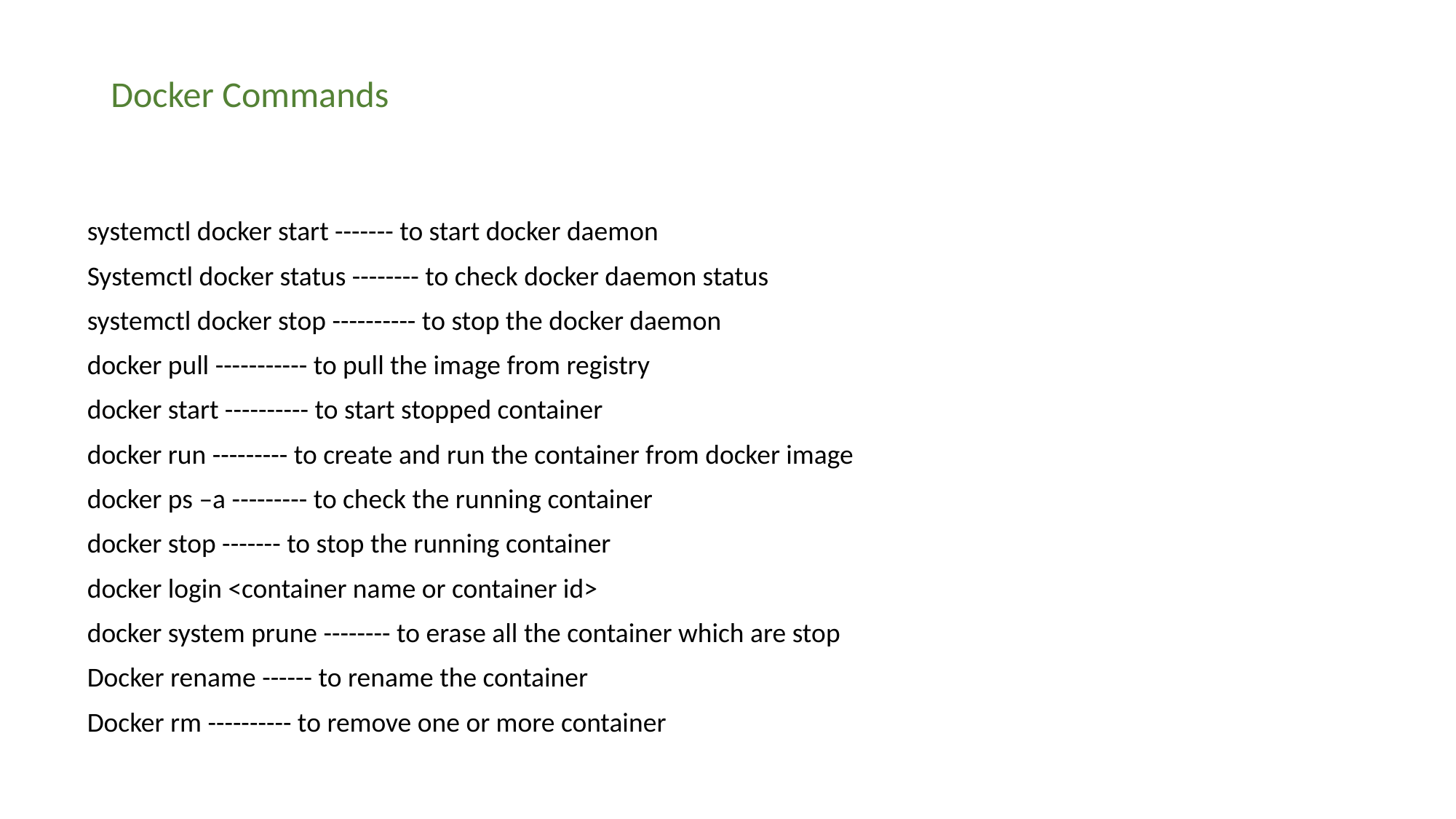

# Docker Commands

systemctl docker start ------- to start docker daemon
Systemctl docker status -------- to check docker daemon status
systemctl docker stop ---------- to stop the docker daemon
docker pull ----------- to pull the image from registry
docker start ---------- to start stopped container
docker run --------- to create and run the container from docker image
docker ps –a --------- to check the running container
docker stop ------- to stop the running container
docker login <container name or container id>
docker system prune -------- to erase all the container which are stop
Docker rename ------ to rename the container
Docker rm ---------- to remove one or more container